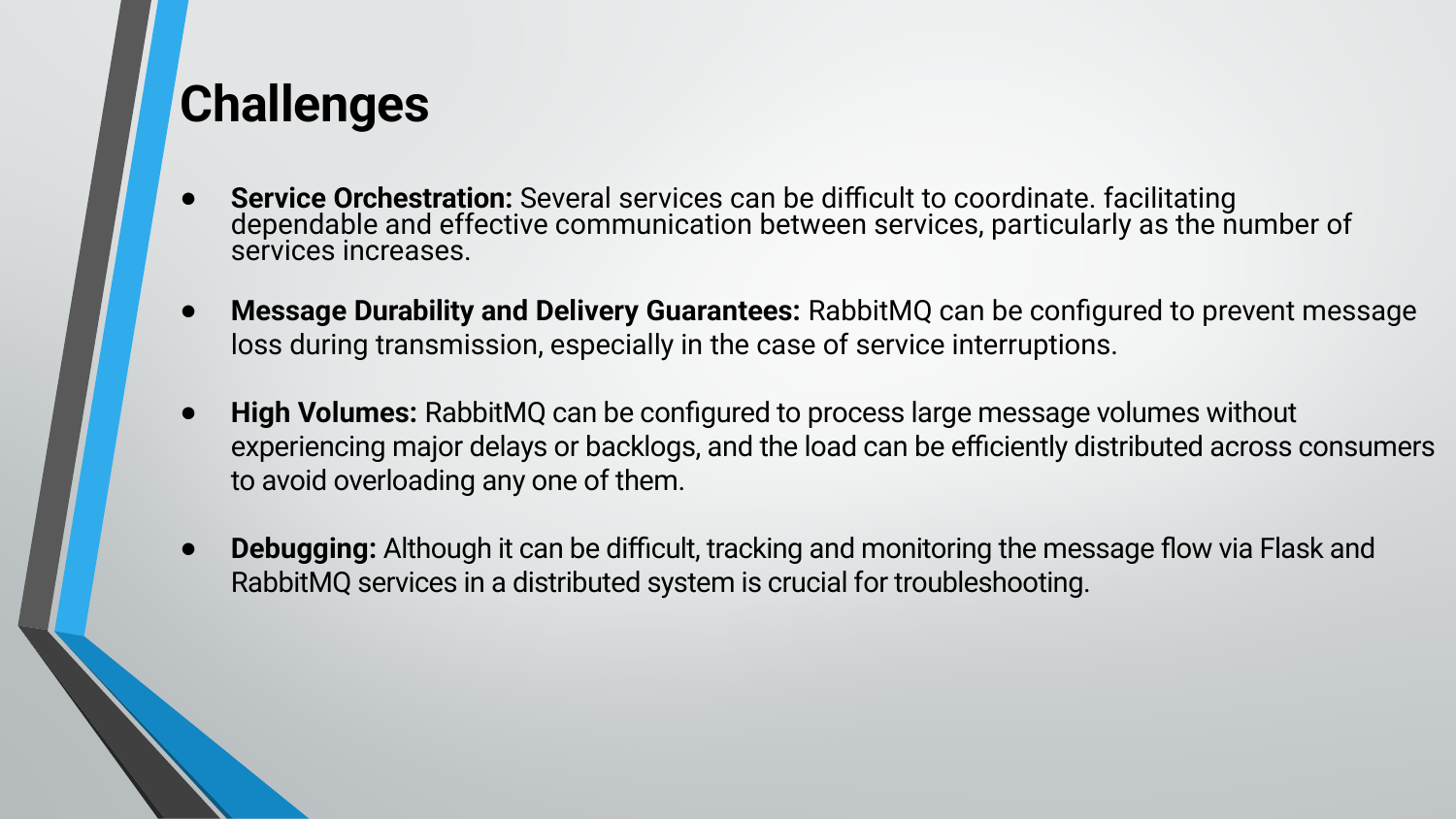

Challenges
Service Orchestration: Several services can be difficult to coordinate. facilitating dependable and effective communication between services, particularly as the number of services increases.
Message Durability and Delivery Guarantees: RabbitMQ can be configured to prevent message loss during transmission, especially in the case of service interruptions.
High Volumes: RabbitMQ can be configured to process large message volumes without experiencing major delays or backlogs, and the load can be efficiently distributed across consumers to avoid overloading any one of them.
Debugging: Although it can be difficult, tracking and monitoring the message flow via Flask and RabbitMQ services in a distributed system is crucial for troubleshooting.